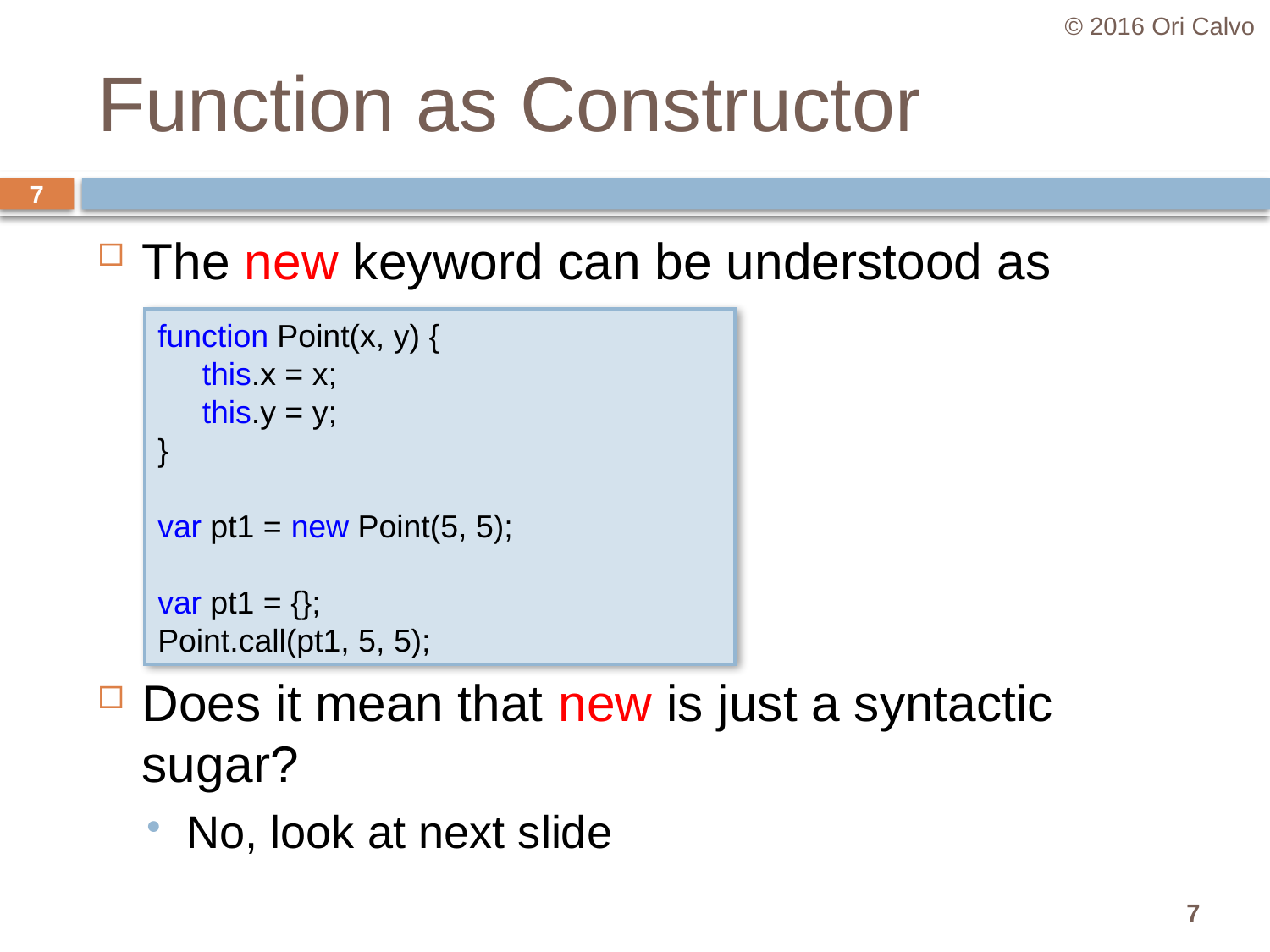

© 2016 Ori Calvo
# Function as Constructor
7
The new keyword can be understood as

Does it mean that new is just a syntactic sugar?
No, look at next slide
function Point(x, y) {
     this.x = x;
     this.y = y;
}

var pt1 = new Point(5, 5);

var pt1 = {};
Point.call(pt1, 5, 5);